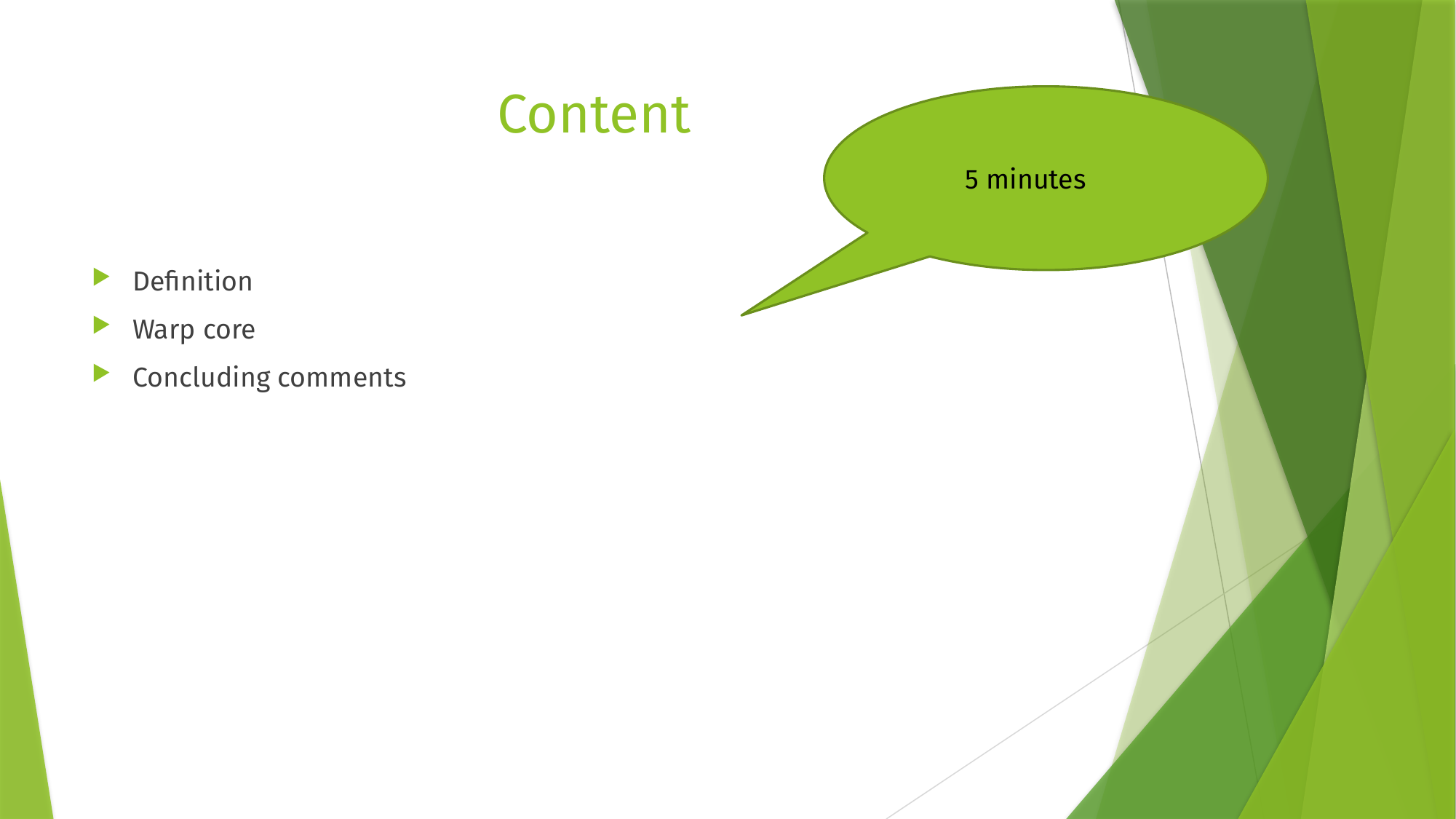

# Content

5 minutes
Definition
Warp core
Concluding comments